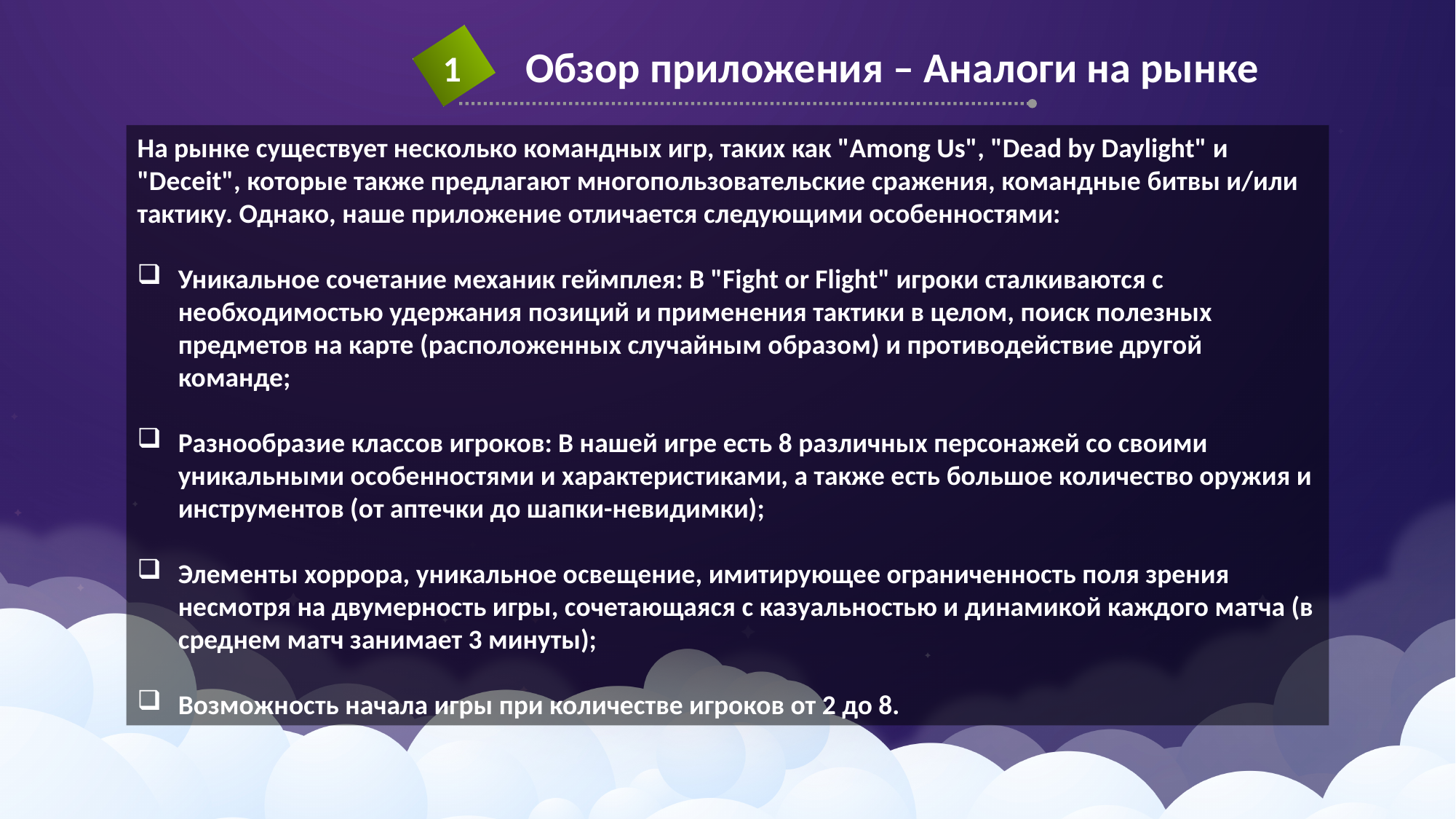

Обзор приложения – Аналоги на рынке

1

На рынке существует несколько командных игр, таких как "Among Us", "Dead by Daylight" и "Deceit", которые также предлагают многопользовательские сражения, командные битвы и/или тактику. Однако, наше приложение отличается следующими особенностями:

Уникальное сочетание механик геймплея: В "Fight or Flight" игроки сталкиваются с необходимостью удержания позиций и применения тактики в целом, поиск полезных предметов на карте (расположенных случайным образом) и противодействие другой команде;

Разнообразие классов игроков: В нашей игре есть 8 различных персонажей со своими уникальными особенностями и характеристиками, а также есть большое количество оружия и инструментов (от аптечки до шапки-невидимки);

Элементы хоррора, уникальное освещение, имитирующее ограниченность поля зрения несмотря на двумерность игры, сочетающаяся с казуальностью и динамикой каждого матча (в среднем матч занимает 3 минуты);

Возможность начала игры при количестве игроков от 2 до 8.